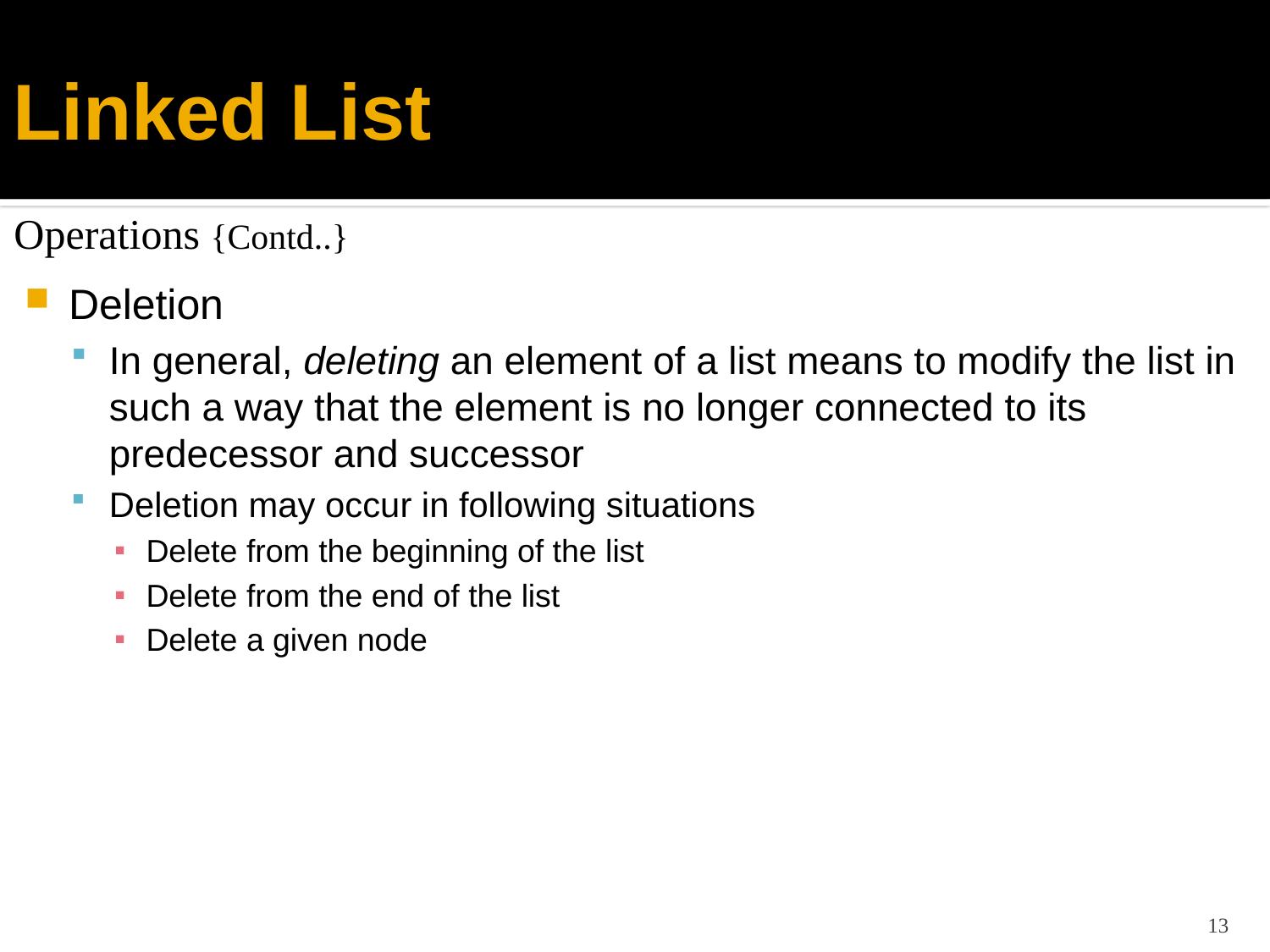

# Linked List
Operations {Contd..}
Deletion
In general, deleting an element of a list means to modify the list in such a way that the element is no longer connected to its predecessor and successor
Deletion may occur in following situations
Delete from the beginning of the list
Delete from the end of the list
Delete a given node

13